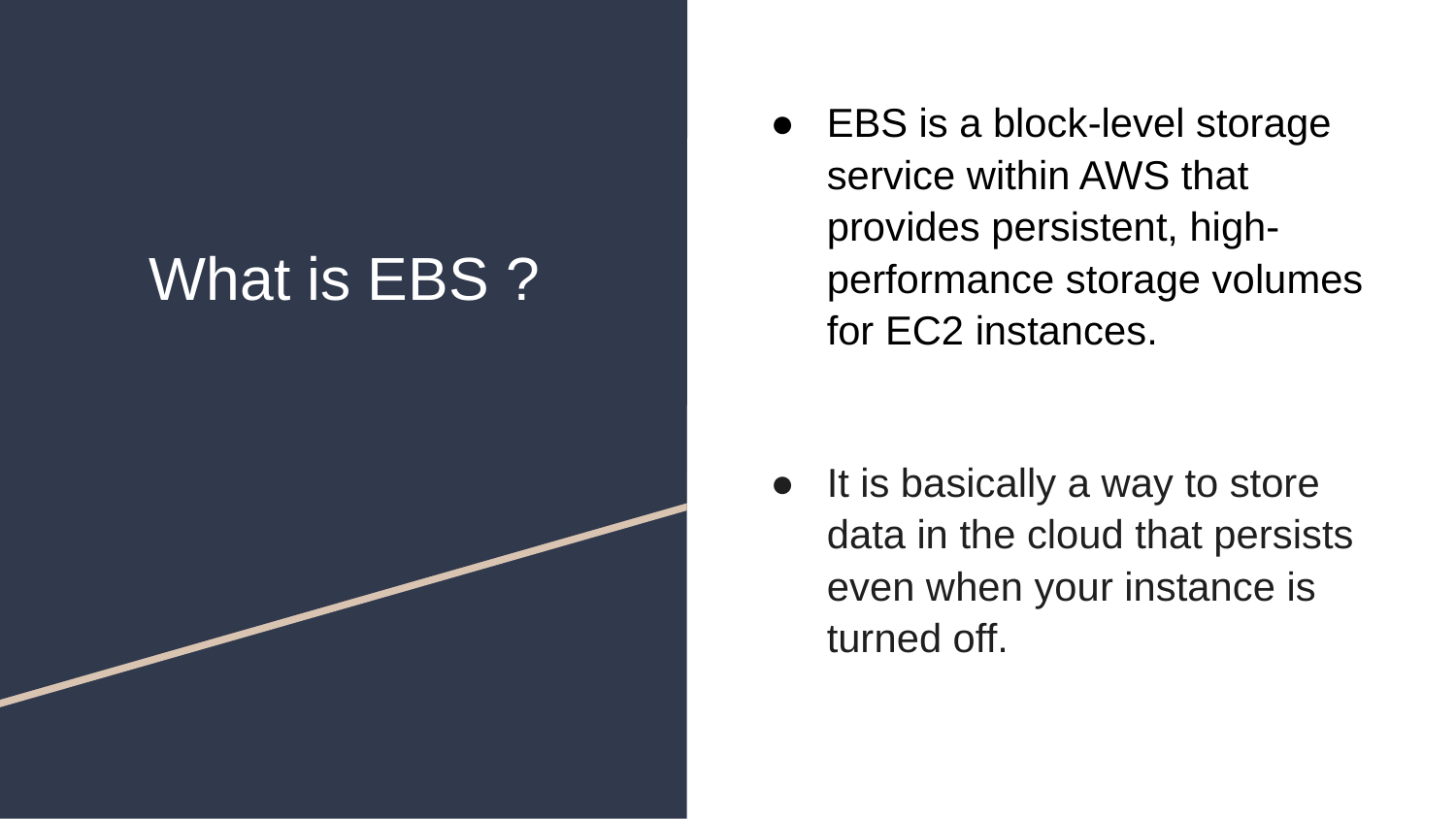

# What is EBS ?
EBS is a block-level storage service within AWS that provides persistent, high-performance storage volumes for EC2 instances.

It is basically a way to store data in the cloud that persists even when your instance is turned off.